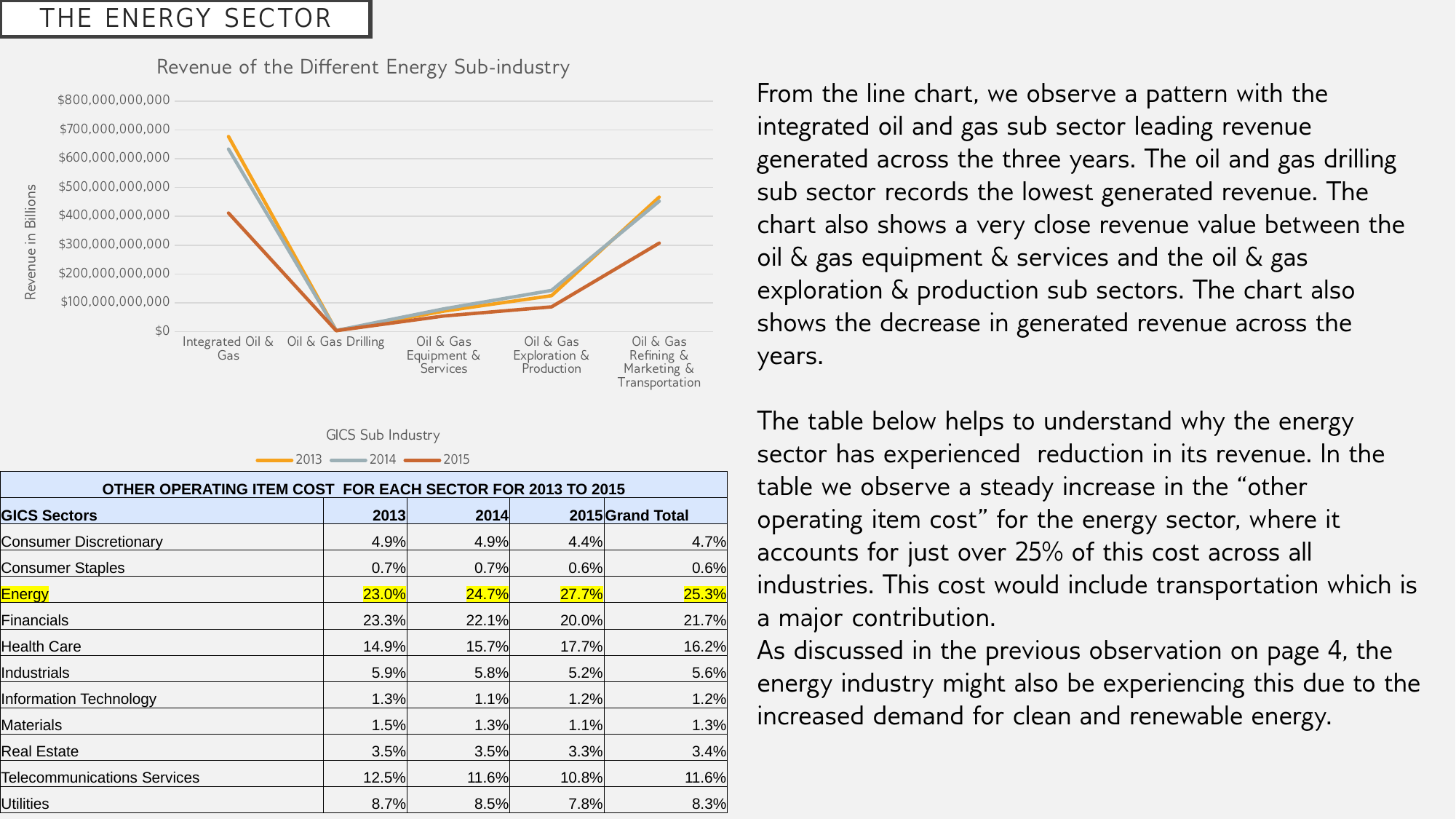

# The Energy sector

### Chart: Revenue of the Different Energy Sub-industry

| Category | 2013 | 2014 | 2015 |
|---|---|---|---|
| Integrated Oil & Gas | 677289686000.0 | 633749933000.0 | 411600116000.0 |
| Oil & Gas Drilling | 3387614000.0 | 3715968000.0 | 3161702000.0 |
| Oil & Gas Equipment & Services | 70987000000.0 | 78861000000.0 | 54132000000.0 |
| Oil & Gas Exploration & Production | 124461675000.0 | 142954070000.0 | 85730680000.0 |
| Oil & Gas Refining & Marketing & Transportation | 467019000000.0 | 452635000000.0 | 307178000000.0 |
From the line chart, we observe a pattern with the integrated oil and gas sub sector leading revenue generated across the three years. The oil and gas drilling sub sector records the lowest generated revenue. The chart also shows a very close revenue value between the oil & gas equipment & services and the oil & gas exploration & production sub sectors. The chart also shows the decrease in generated revenue across the years.

The table below helps to understand why the energy sector has experienced  reduction in its revenue. In the table we observe a steady increase in the “other operating item cost” for the energy sector, where it accounts for just over 25% of this cost across all industries. This cost would include transportation which is a major contribution.
As discussed in the previous observation on page 4, the energy industry might also be experiencing this due to the increased demand for clean and renewable energy.

| OTHER OPERATING ITEM COST FOR EACH SECTOR FOR 2013 TO 2015 |  |  |  |  |
| --- | --- | --- | --- | --- |
| GICS Sectors | 2013 | 2014 | 2015 | Grand Total |
| Consumer Discretionary | 4.9% | 4.9% | 4.4% | 4.7% |
| Consumer Staples | 0.7% | 0.7% | 0.6% | 0.6% |
| Energy | 23.0% | 24.7% | 27.7% | 25.3% |
| Financials | 23.3% | 22.1% | 20.0% | 21.7% |
| Health Care | 14.9% | 15.7% | 17.7% | 16.2% |
| Industrials | 5.9% | 5.8% | 5.2% | 5.6% |
| Information Technology | 1.3% | 1.1% | 1.2% | 1.2% |
| Materials | 1.5% | 1.3% | 1.1% | 1.3% |
| Real Estate | 3.5% | 3.5% | 3.3% | 3.4% |
| Telecommunications Services | 12.5% | 11.6% | 10.8% | 11.6% |
| Utilities | 8.7% | 8.5% | 7.8% | 8.3% |